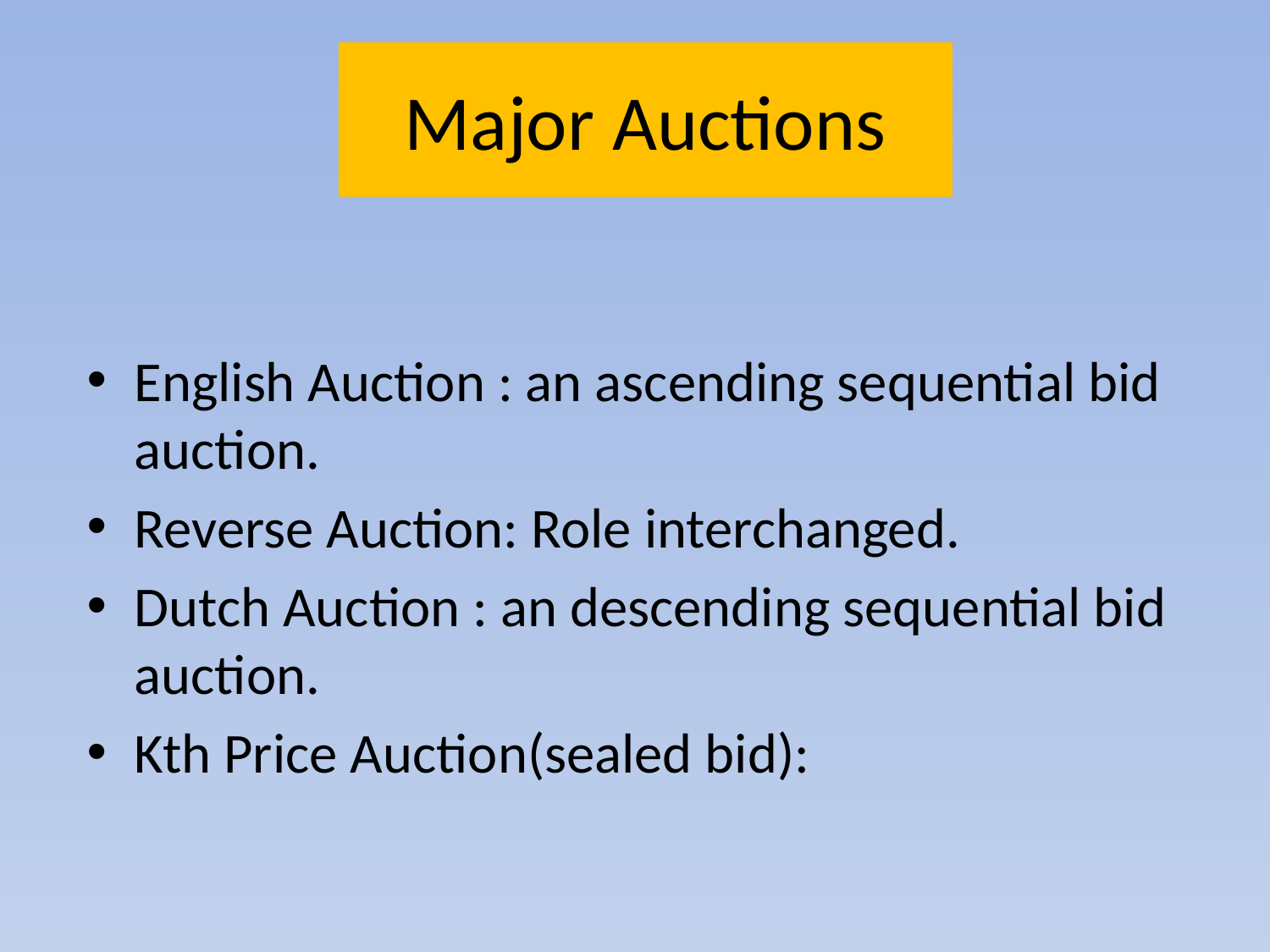

# Major Auctions
English Auction : an ascending sequential bid auction.
Reverse Auction: Role interchanged.
Dutch Auction : an descending sequential bid auction.
Kth Price Auction(sealed bid):